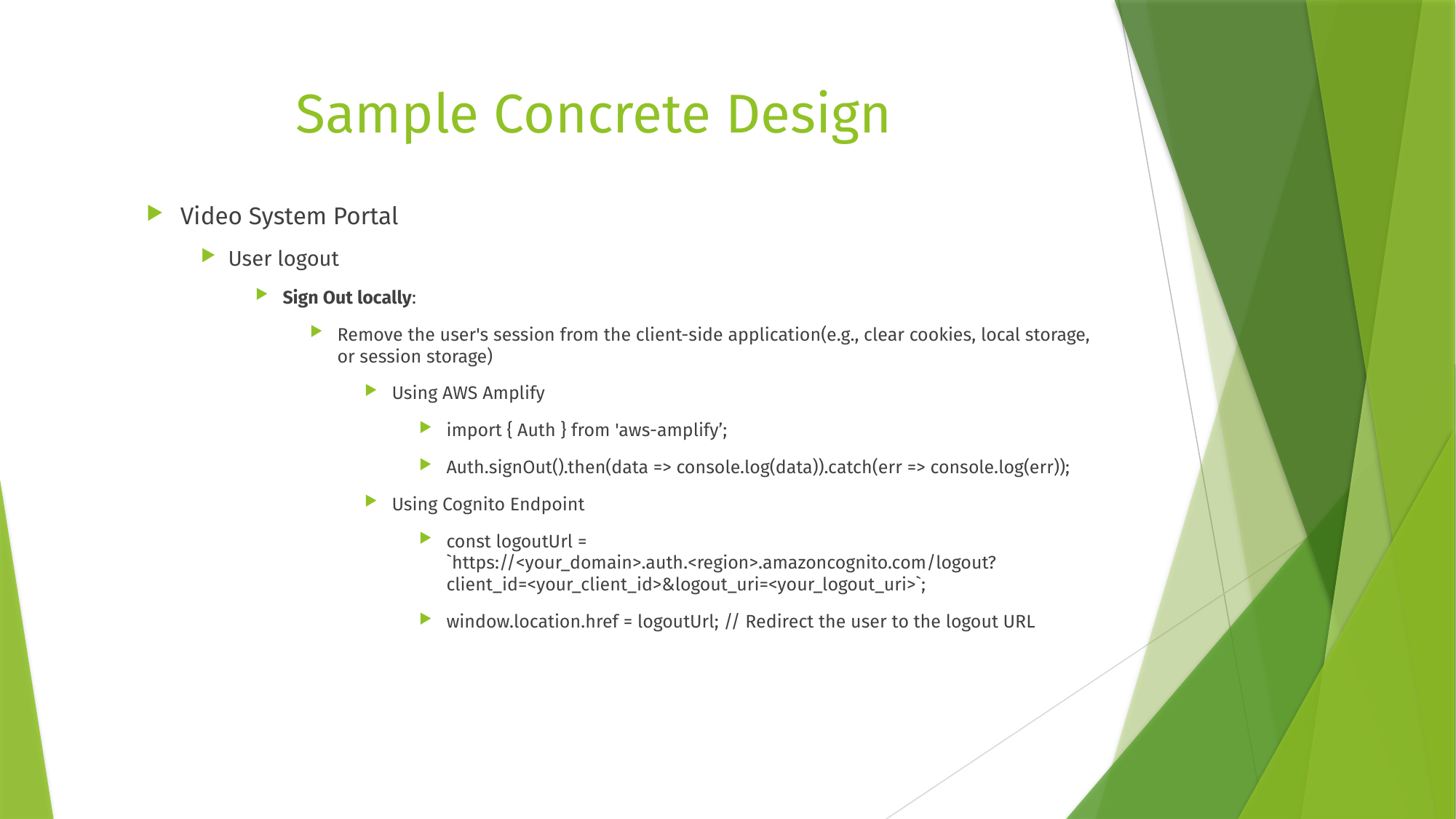

# Sample Concrete Design
Video System Portal
User logout
Sign Out locally:
Remove the user's session from the client-side application(e.g., clear cookies, local storage, or session storage)
Using AWS Amplify
import { Auth } from 'aws-amplify’;
Auth.signOut().then(data => console.log(data)).catch(err => console.log(err));
Using Cognito Endpoint
const logoutUrl = `https://<your_domain>.auth.<region>.amazoncognito.com/logout?client_id=<your_client_id>&logout_uri=<your_logout_uri>`;
window.location.href = logoutUrl; // Redirect the user to the logout URL